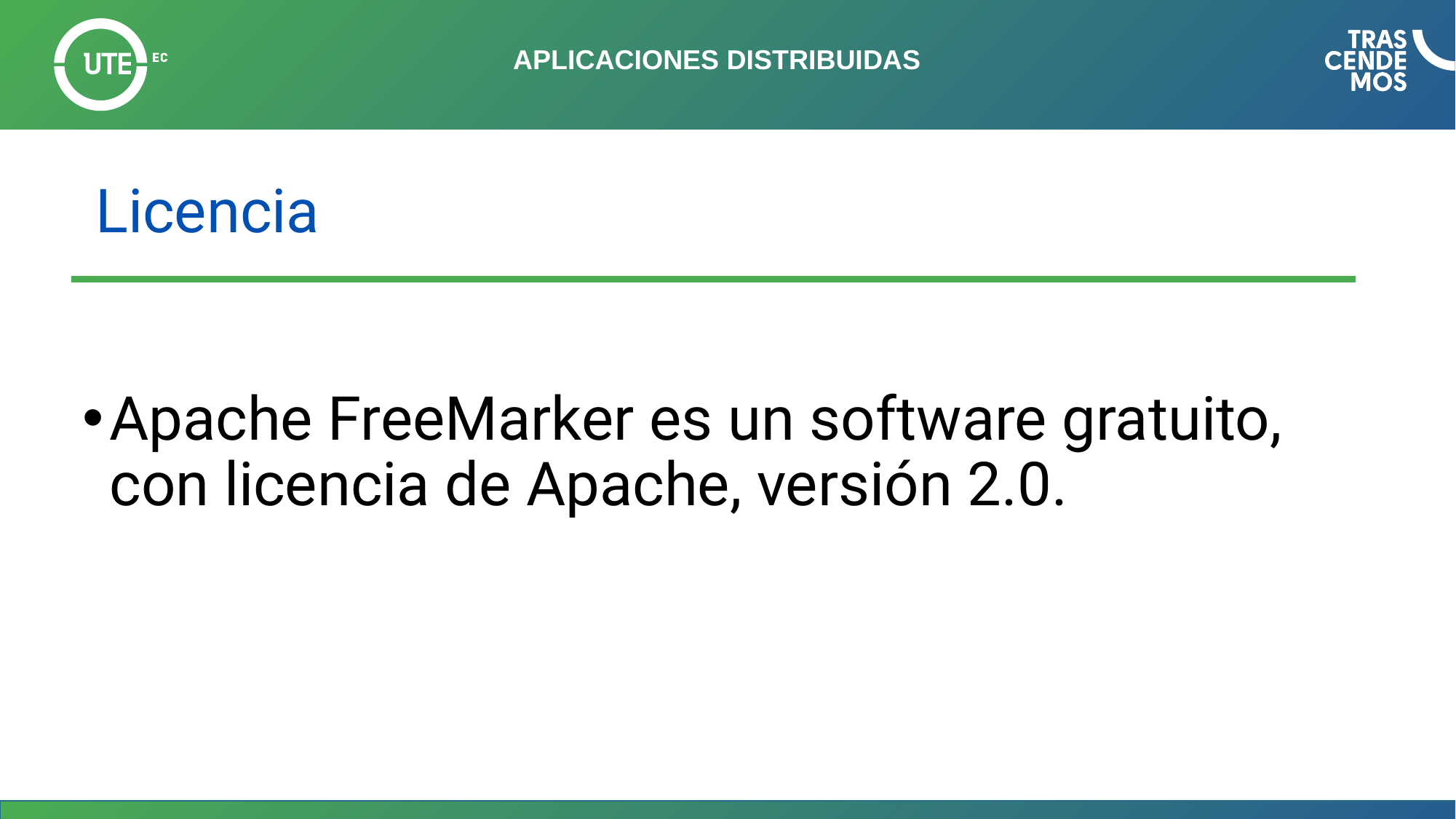

# APLICACIONES DISTRIBUIDAS
Licencia

Apache FreeMarker es un software gratuito, con licencia de Apache, versión 2.0.